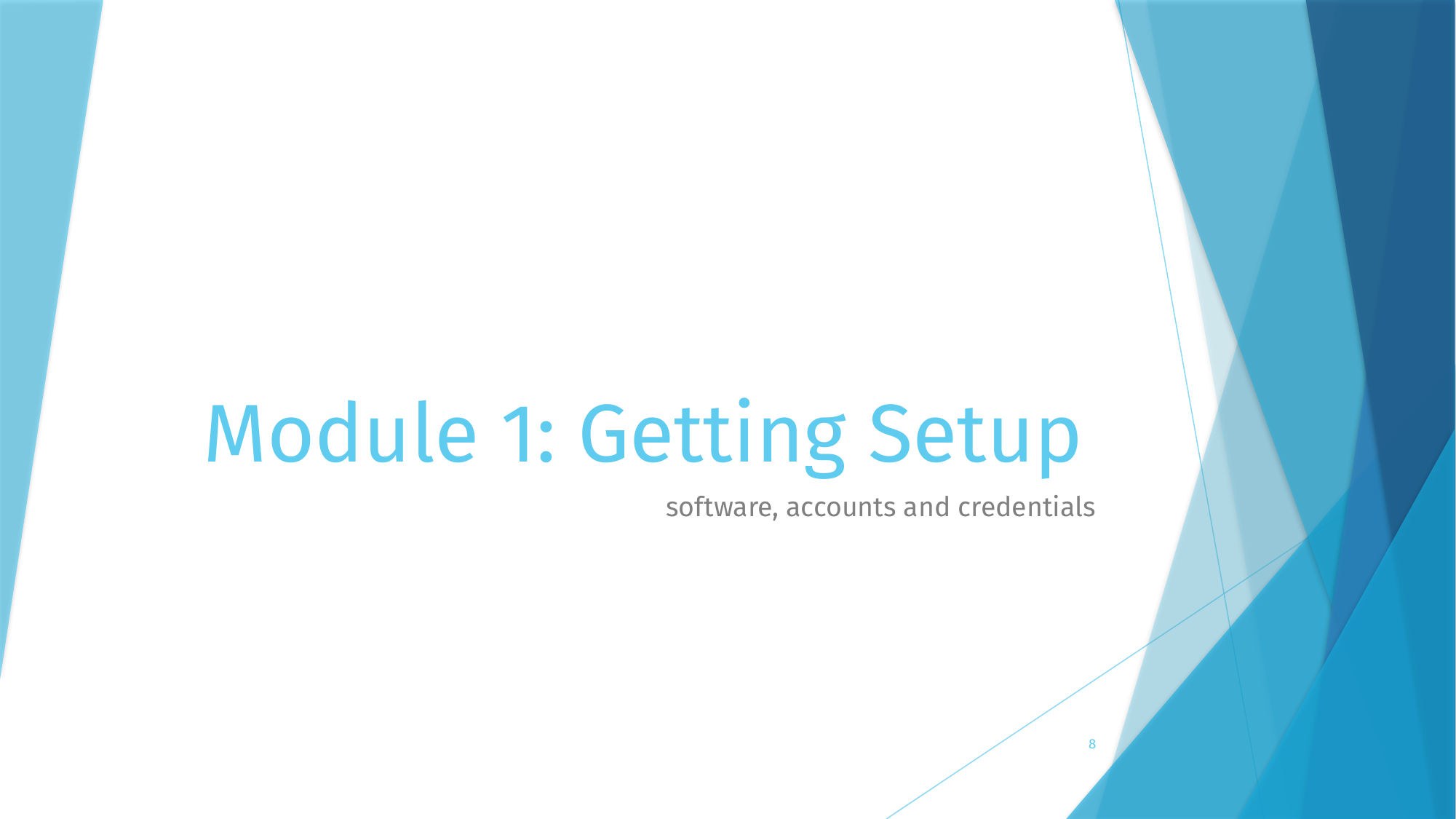

# Module 1: Getting Setup
software, accounts and credentials
8